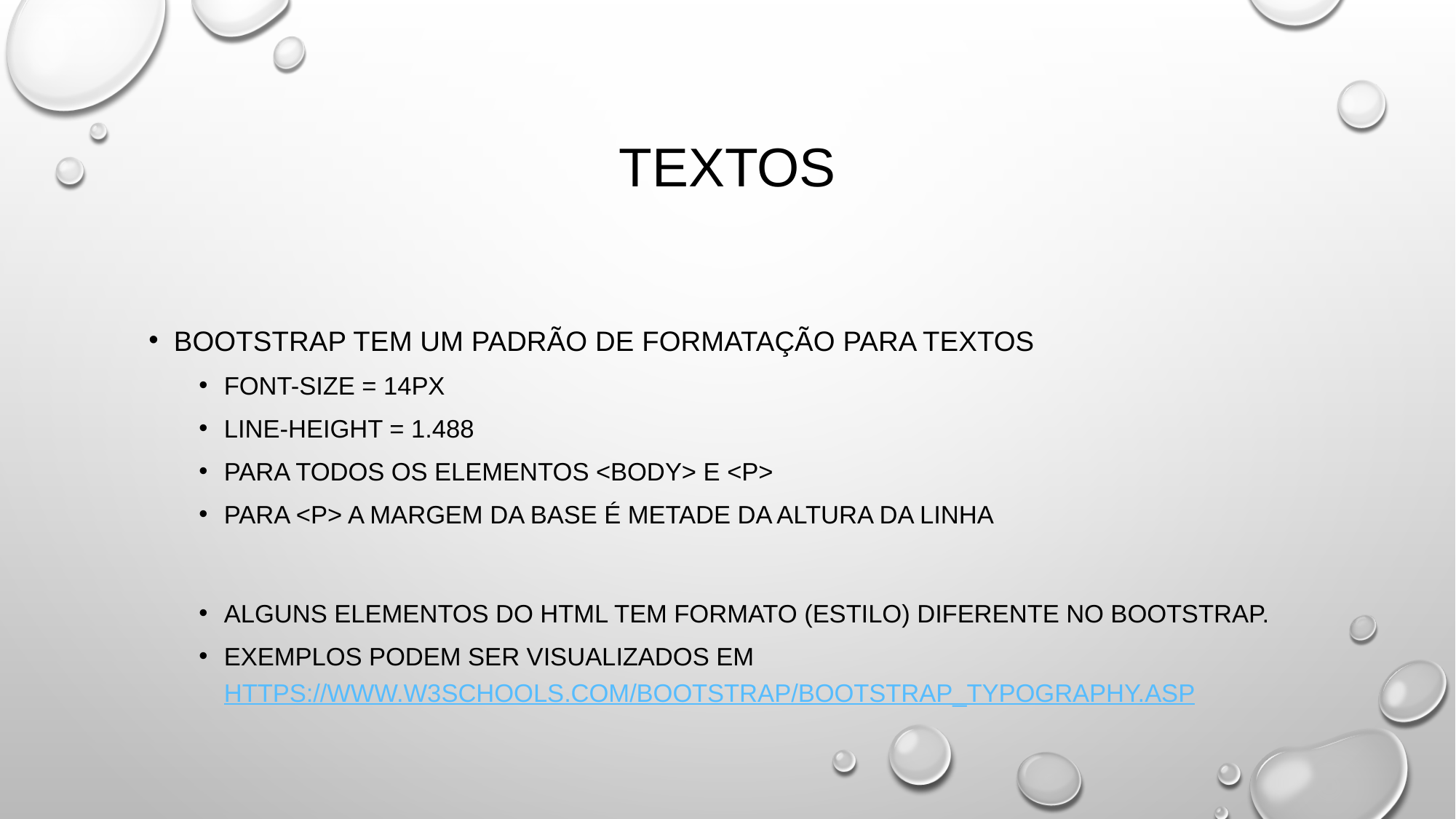

# textos
BootStrap tem um padrão de formatação para textos
Font-size = 14px
Line-height = 1.488
Para todos os elementos <body> e <p>
Para <p> a margem da base é metade da altura da linha

Alguns elementos do HTML tem formato (estilo) diferente no BootStrap.
Exemplos podem ser visualizados em https://www.w3schools.com/bootstrap/bootstrap_typography.asp